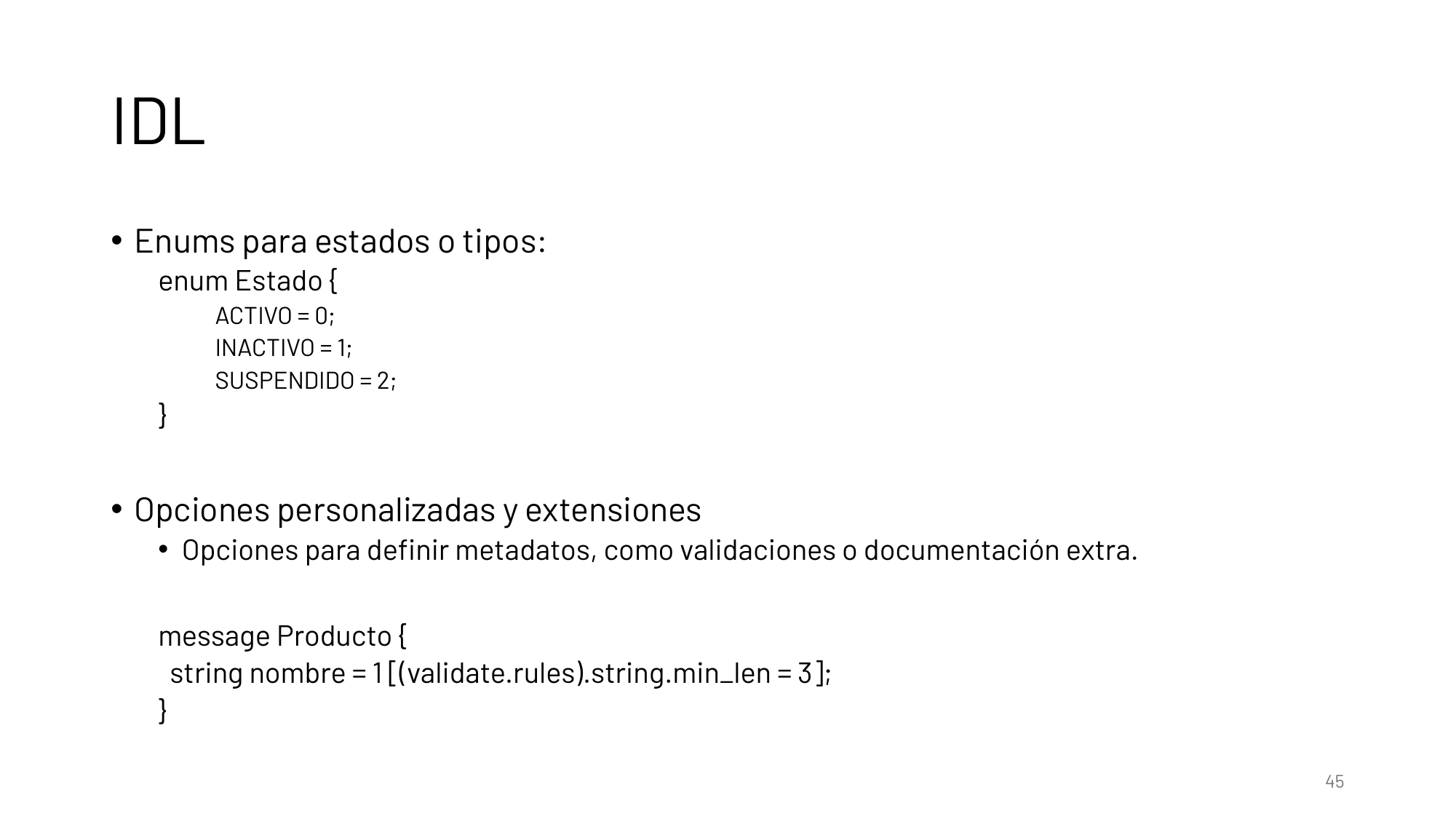

# IDL
Enums para estados o tipos:
enum Estado {
  ACTIVO = 0;
  INACTIVO = 1;
  SUSPENDIDO = 2;
}

Opciones personalizadas y extensiones
Opciones para definir metadatos, como validaciones o documentación extra.

message Producto {
  string nombre = 1 [(validate.rules).string.min_len = 3];
}

45